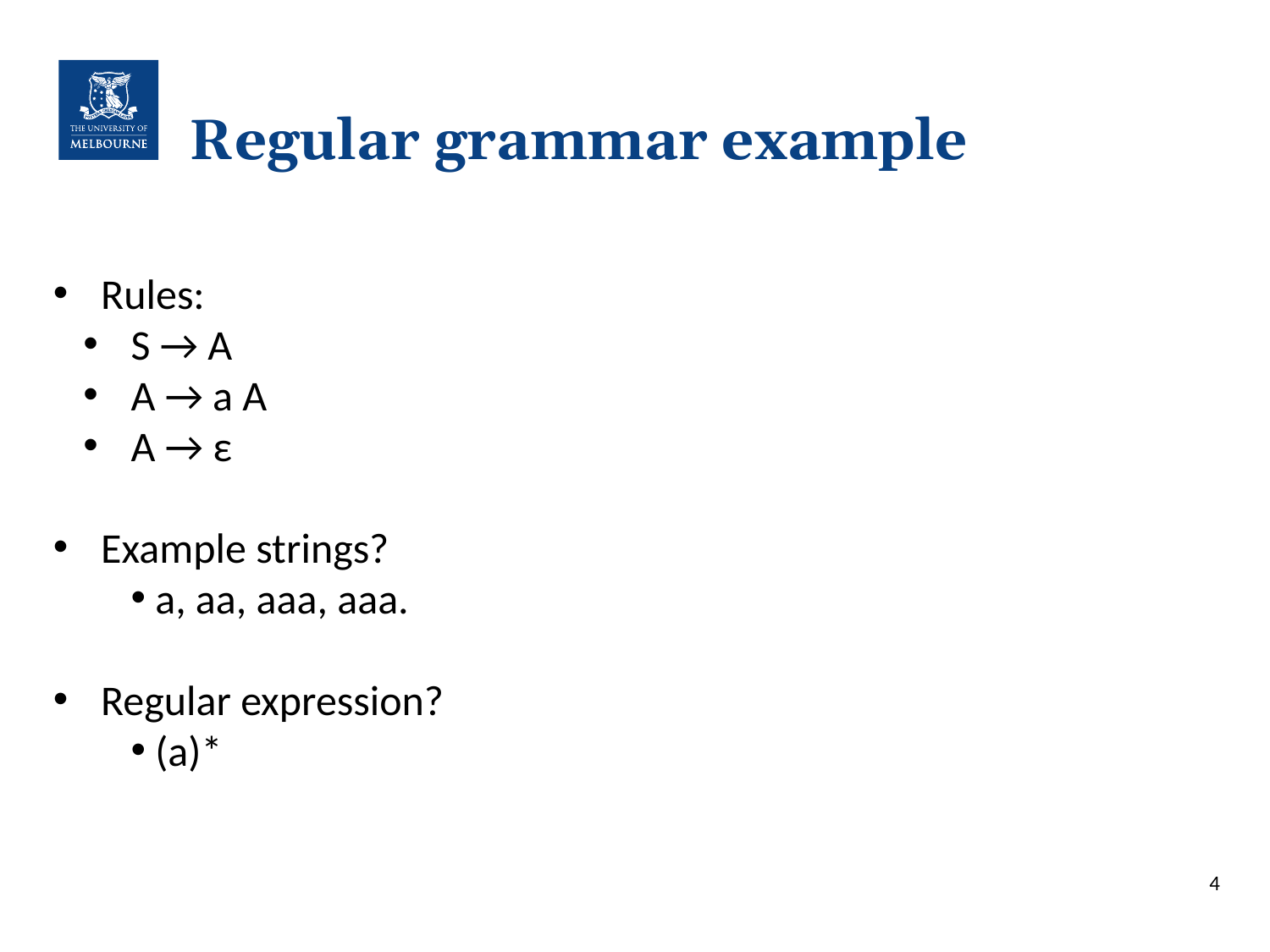

# Regular grammar example
Rules:
S → A
A → a A
A → ε

Example strings?
 a, aa, aaa, aaa.

Regular expression?
 (a)*
4